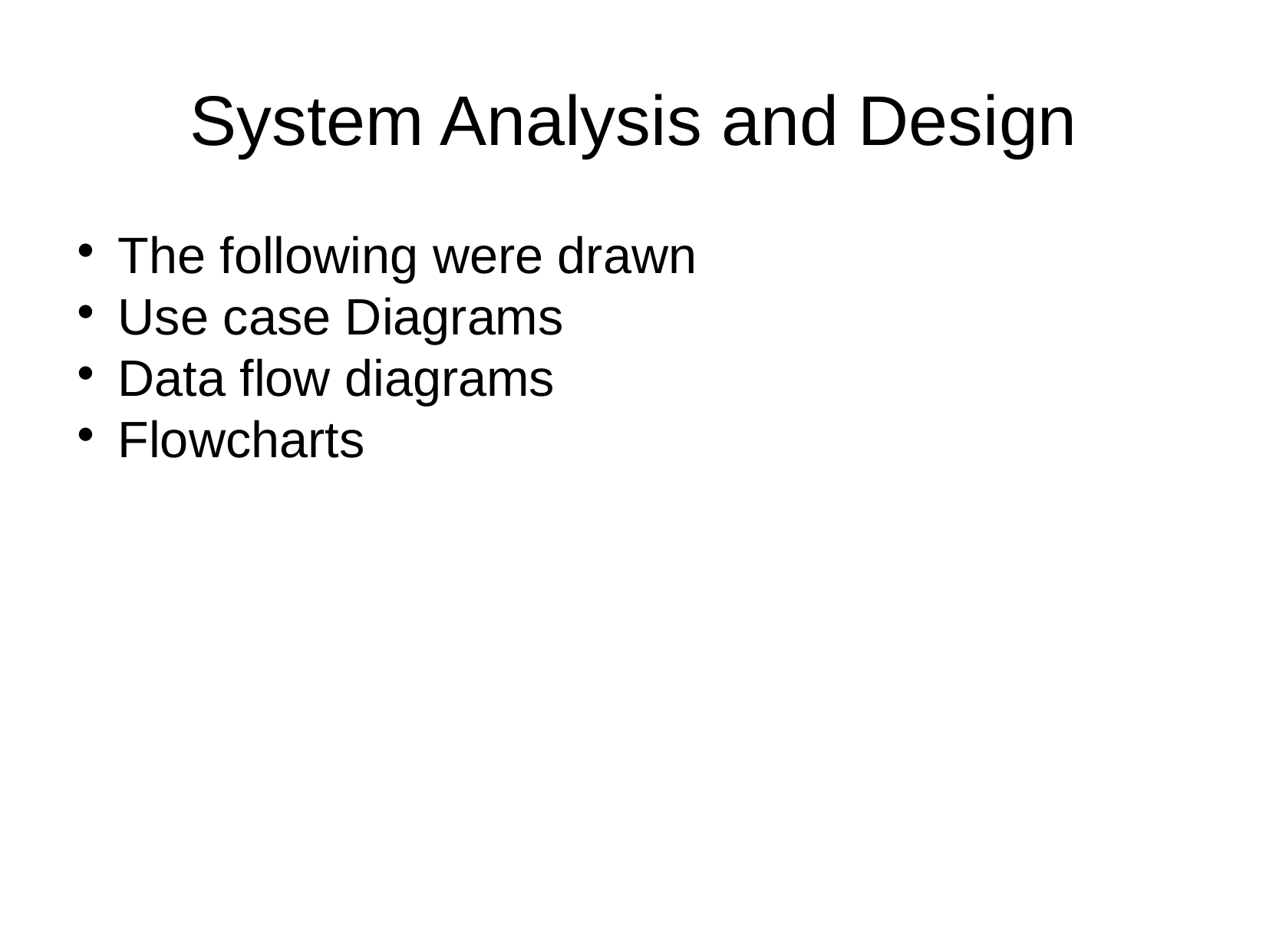

System Analysis and Design
The following were drawn
Use case Diagrams
Data flow diagrams
Flowcharts